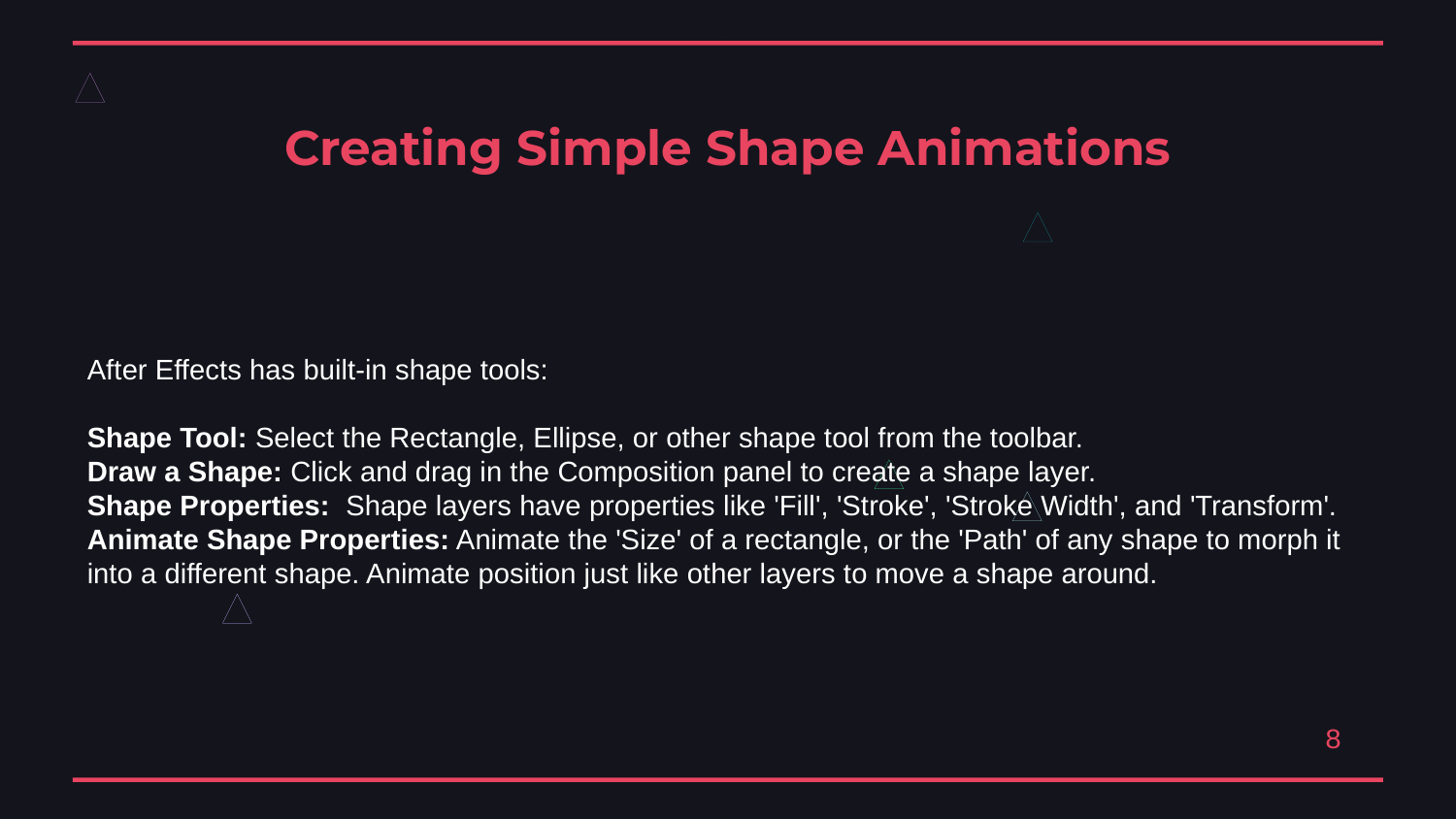

Creating Simple Shape Animations

After Effects has built-in shape tools:

Shape Tool: Select the Rectangle, Ellipse, or other shape tool from the toolbar.
Draw a Shape: Click and drag in the Composition panel to create a shape layer.
Shape Properties:  Shape layers have properties like 'Fill', 'Stroke', 'Stroke Width', and 'Transform'.
Animate Shape Properties: Animate the 'Size' of a rectangle, or the 'Path' of any shape to morph it into a different shape. Animate position just like other layers to move a shape around.

8